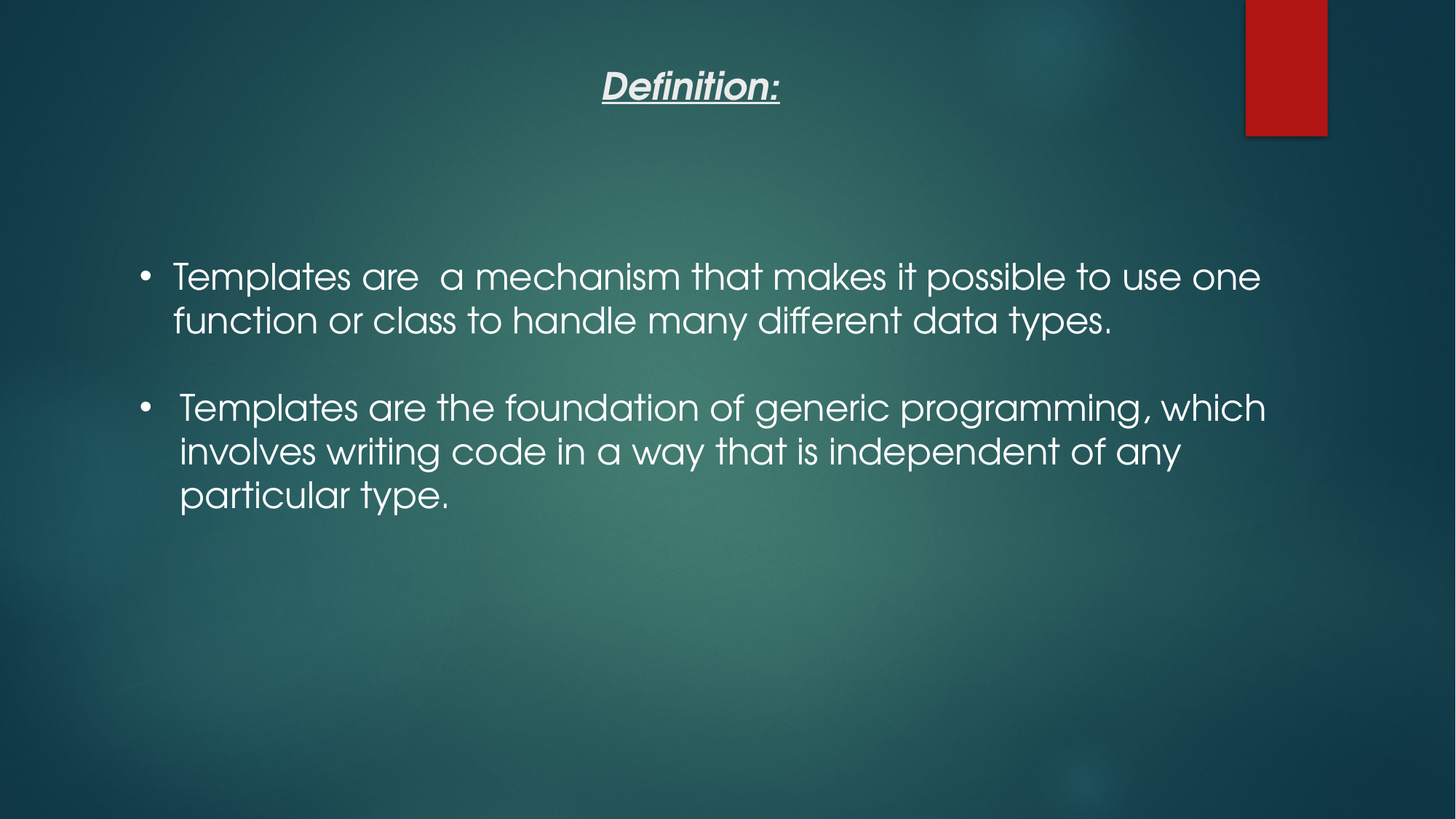

# Definition:
Templates are  a mechanism that makes it possible to use one function or class to handle many different data types.

Templates are the foundation of generic programming, which involves writing code in a way that is independent of any particular type.